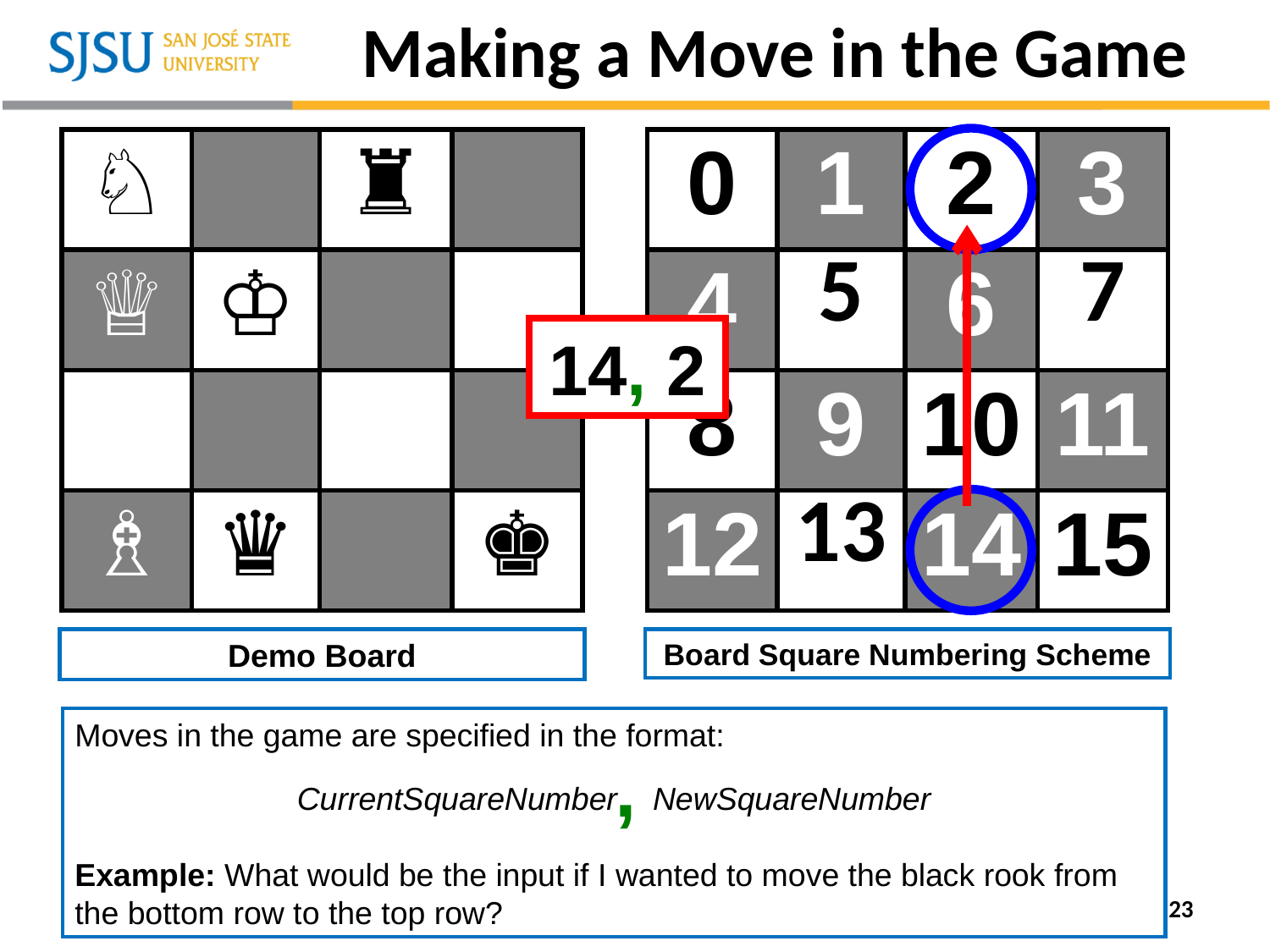

# Making a Move in the Game

| ♘ |  |  |  |
| --- | --- | --- | --- |
| ♕ | ♔ |  |  |
|  |  |  |  |
| ♗ | ♛ | ♜ | ♚ |
| ♘ |  | ♜ |  |
| --- | --- | --- | --- |
| ♕ | ♔ |  |  |
|  |  |  |  |
| ♗ | ♛ |  | ♚ |
| 0 | 1 | 2 | 3 |
| --- | --- | --- | --- |
| 4 | 5 | 6 | 7 |
| 8 | 9 | 10 | 11 |
| 12 | 13 | 14 | 15 |
14, 2

Demo Board
Board Square Numbering Scheme
Moves in the game are specified in the format:

CurrentSquareNumber    NewSquareNumber

Example: What would be the input if I wanted to move the black rook from the bottom row to the top row?
,
23